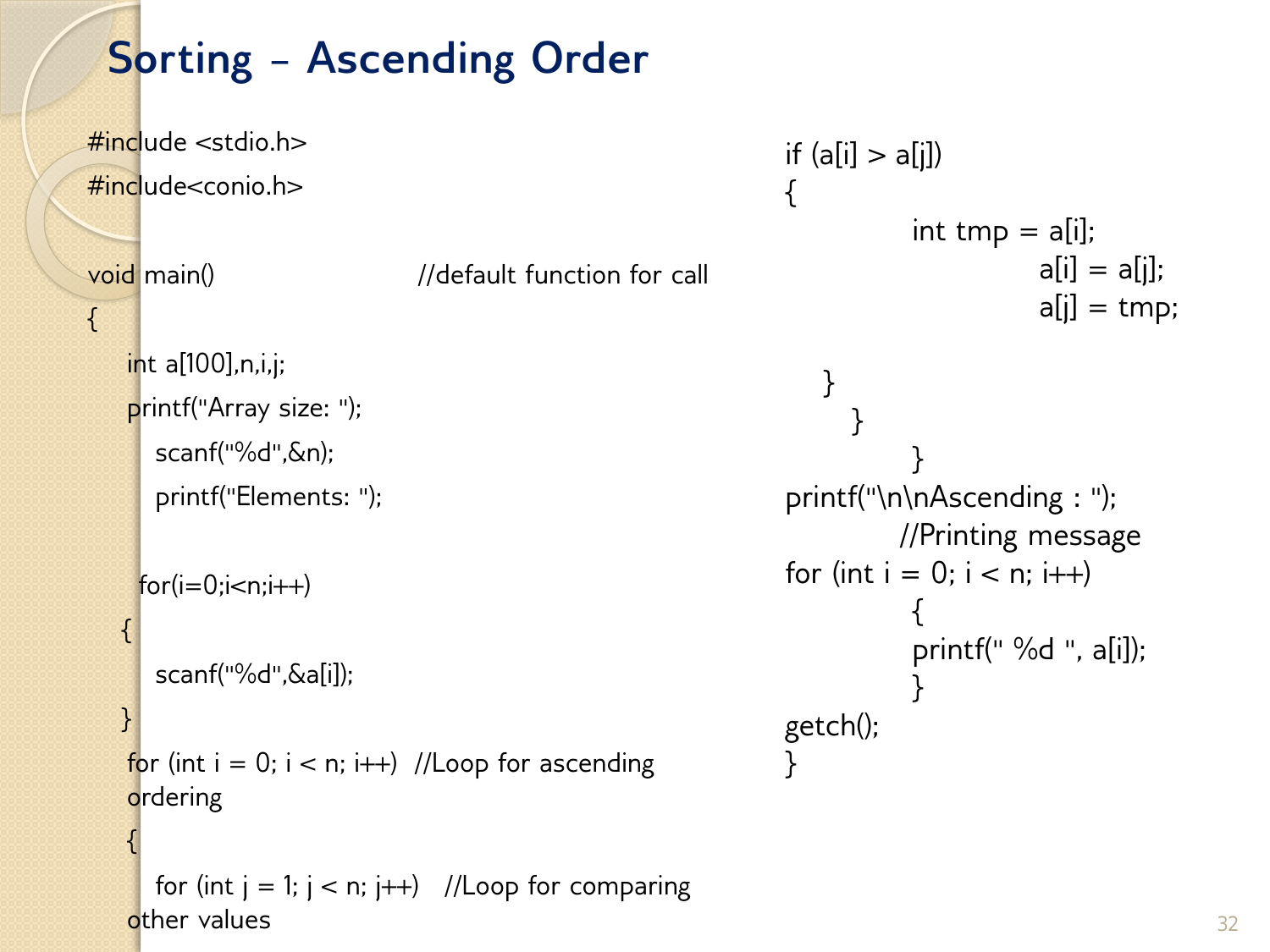

# Sorting – Ascending Order
#include <stdio.h>
#include<conio.h>

void main()                        //default function for call
{
	int a[100],n,i,j;
	printf("Array size: ");
        scanf("%d",&n);
        printf("Elements: ");

      for(i=0;i<n;i++)
    {
        scanf("%d",&a[i]);
    }
	for (int i = 0; i < n; i++)  //Loop for ascending ordering
	{
        for (int j = 1; j < n; j++)   //Loop for comparing other values
		{

if (a[i] > a[j])
{
	int tmp = a[i];         		a[i] = a[j];            		a[j] = tmp;
    }
       }
 	}
printf("\n\nAscending : ");                     //Printing message
for (int i = 0; i < n; i++)
	{
	printf(" %d ", a[i]);
	}
getch();
}
32